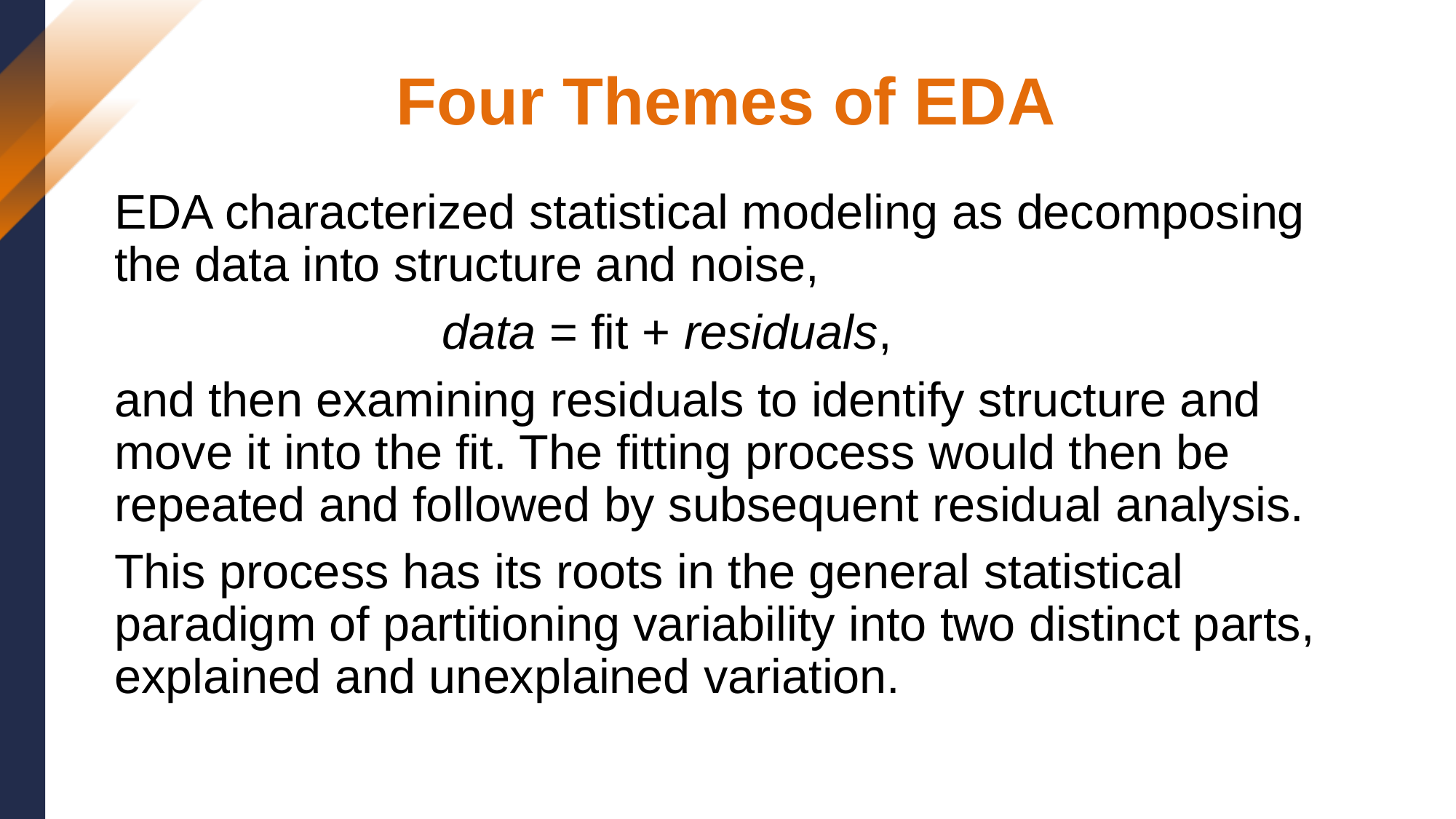

# Four Themes of EDA
EDA characterized statistical modeling as decomposing the data into structure and noise,
			data = fit + residuals,
and then examining residuals to identify structure and move it into the fit. The fitting process would then be repeated and followed by subsequent residual analysis.
This process has its roots in the general statistical paradigm of partitioning variability into two distinct parts, explained and unexplained variation.